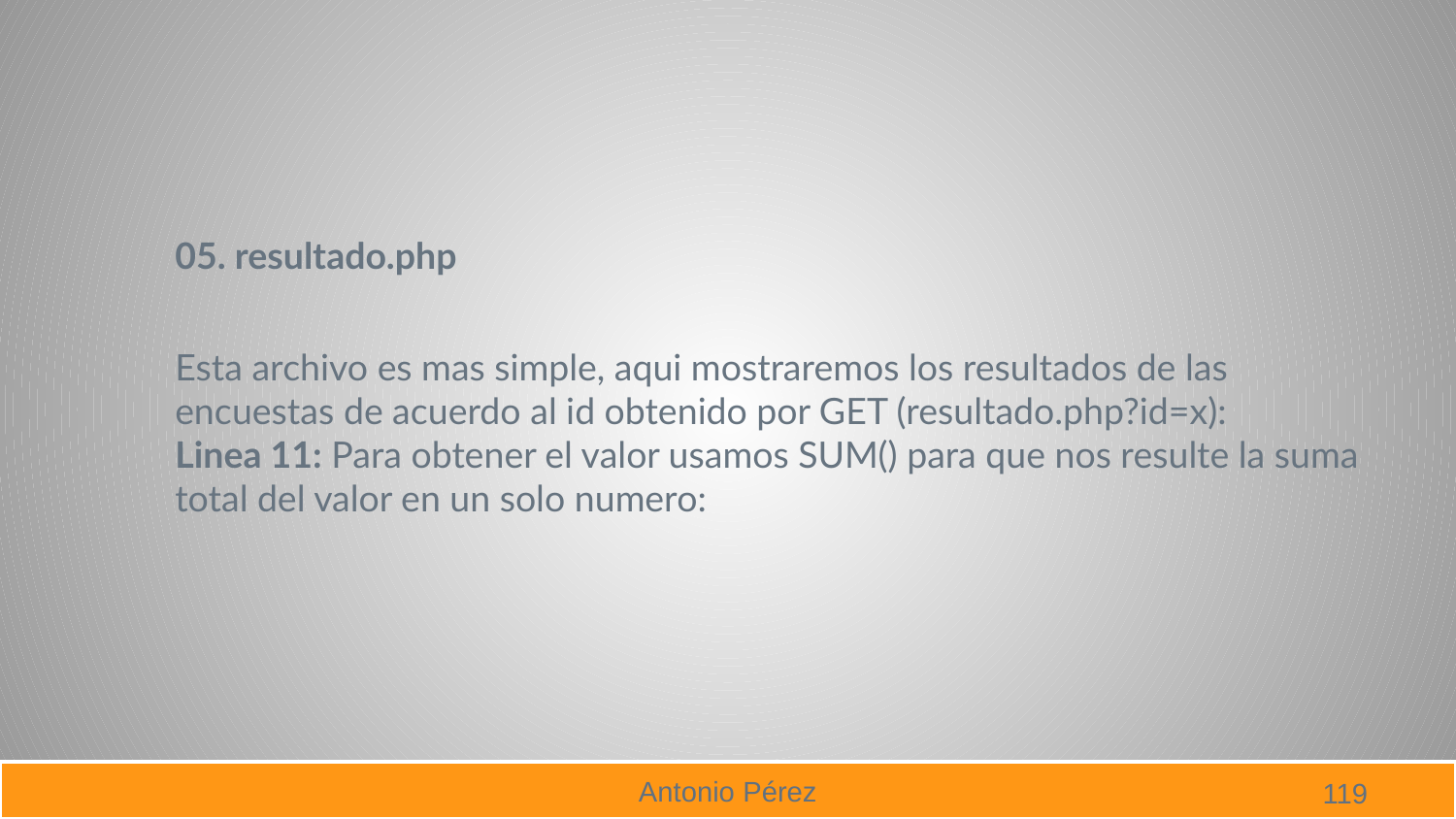

#
05. resultado.php

Esta archivo es mas simple, aqui mostraremos los resultados de las encuestas de acuerdo al id obtenido por GET (resultado.php?id=x):
Linea 11: Para obtener el valor usamos SUM() para que nos resulte la suma total del valor en un solo numero:

119